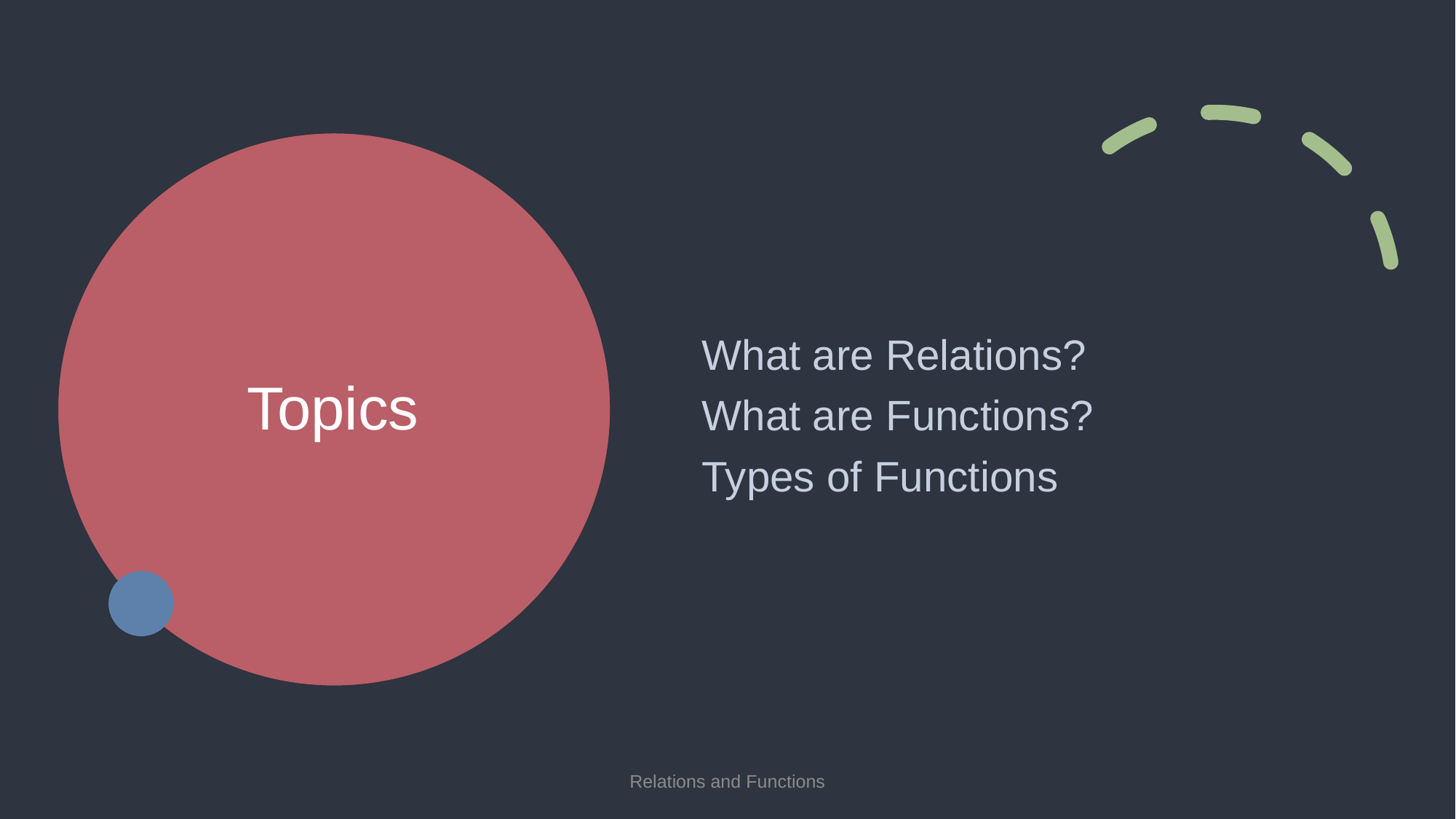

# Topics
What are Relations?
What are Functions?
Types of Functions

Relations and Functions